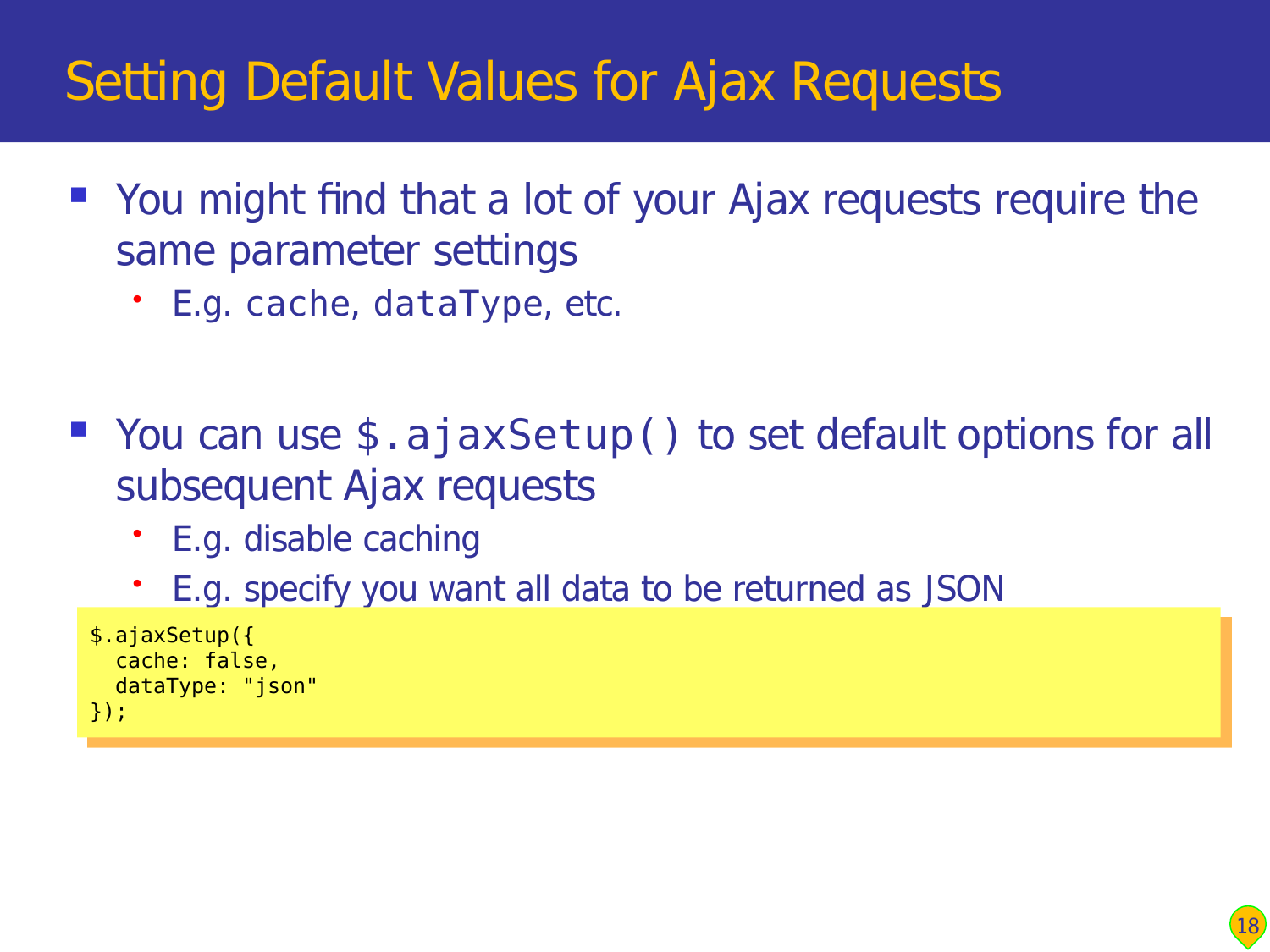

# Setting Default Values for Ajax Requests
You might find that a lot of your Ajax requests require the same parameter settings
E.g. cache, dataType, etc.

You can use $.ajaxSetup() to set default options for all subsequent Ajax requests
E.g. disable caching
E.g. specify you want all data to be returned as JSON
$.ajaxSetup({
  cache: false,
  dataType: "json"
});
18